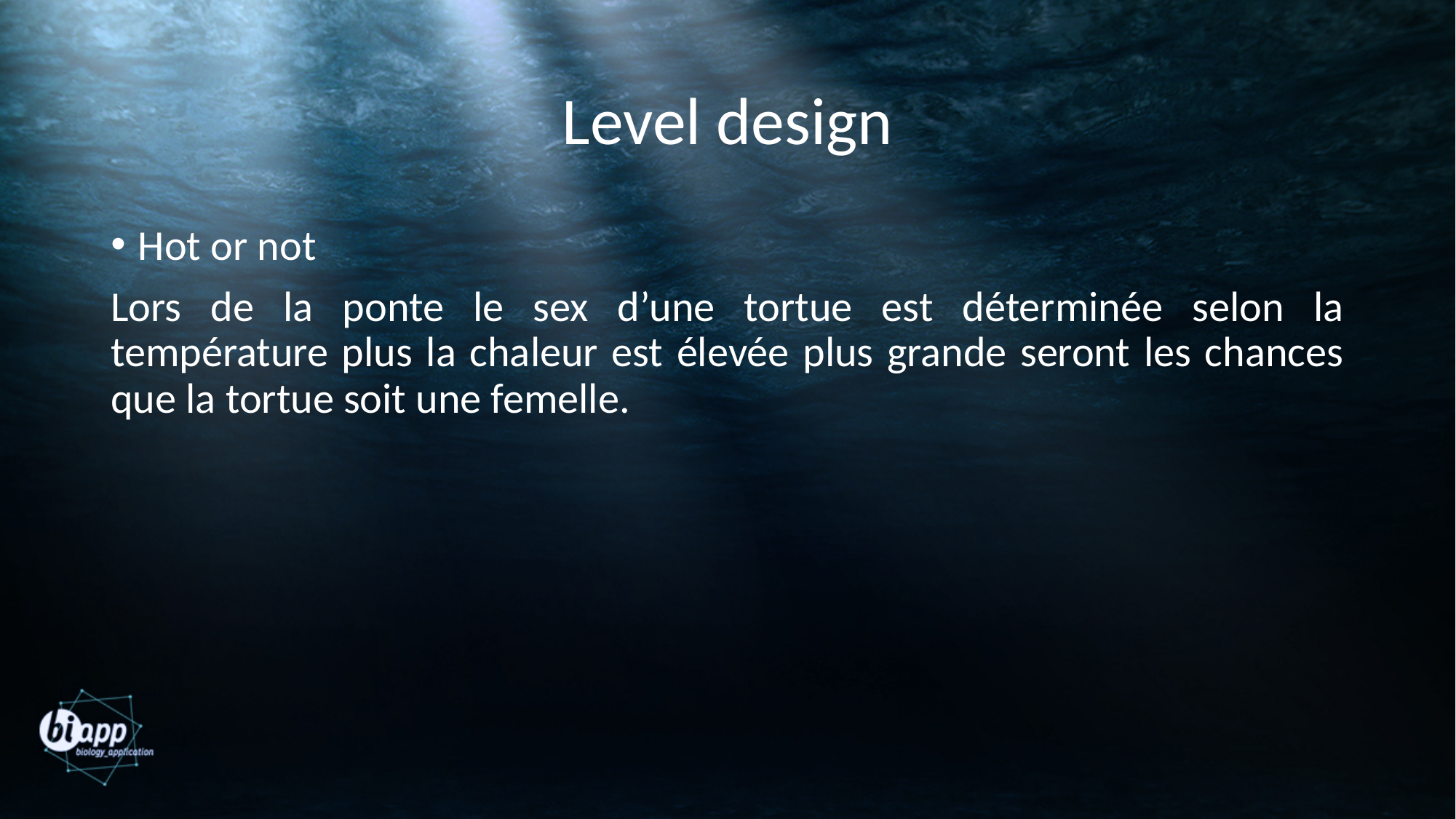

# Level design
Hot or not
Lors de la ponte le sex d’une tortue est déterminée selon la température plus la chaleur est élevée plus grande seront les chances que la tortue soit une femelle.